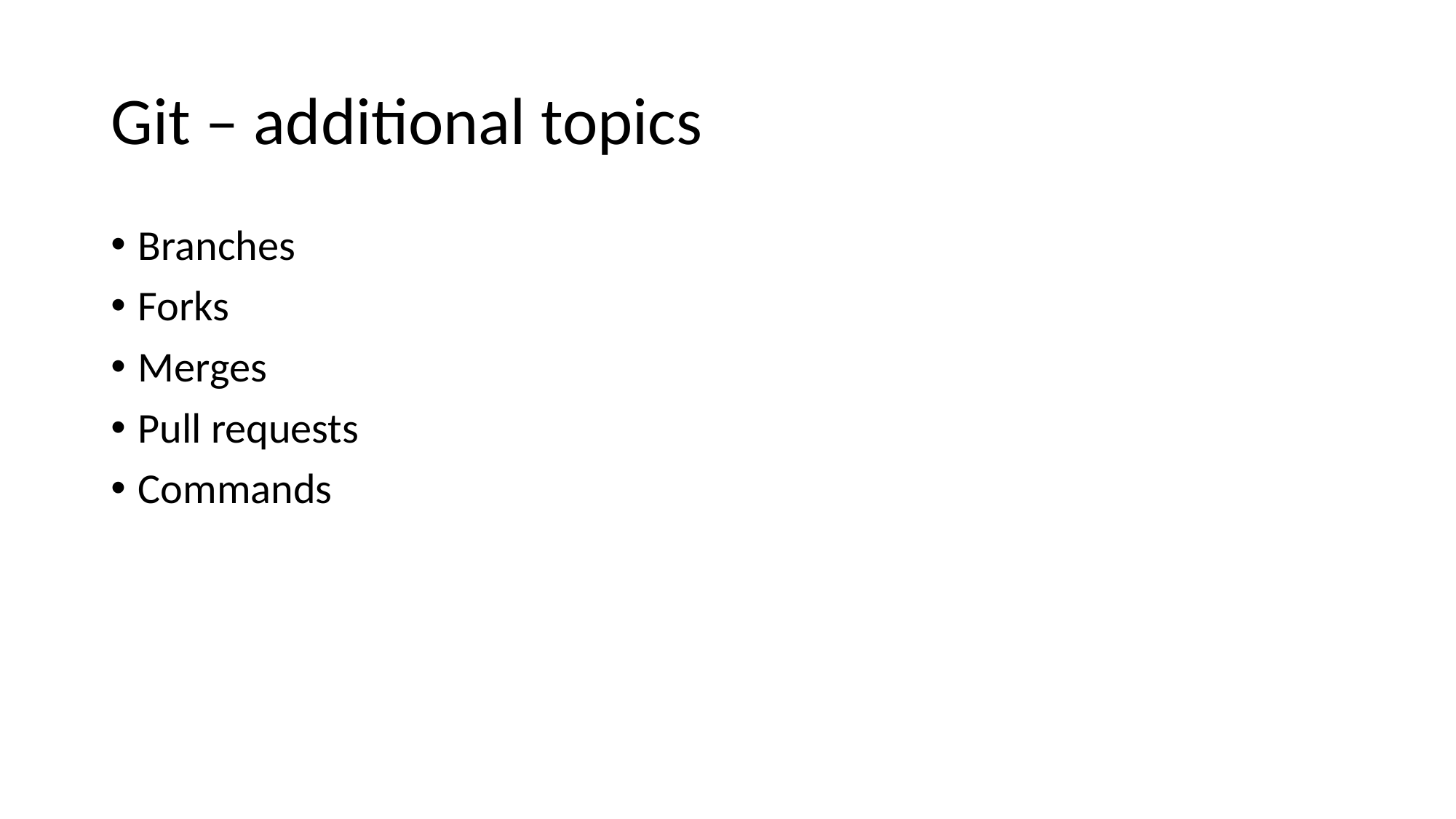

# Git – additional topics
Branches
Forks
Merges
Pull requests
Commands